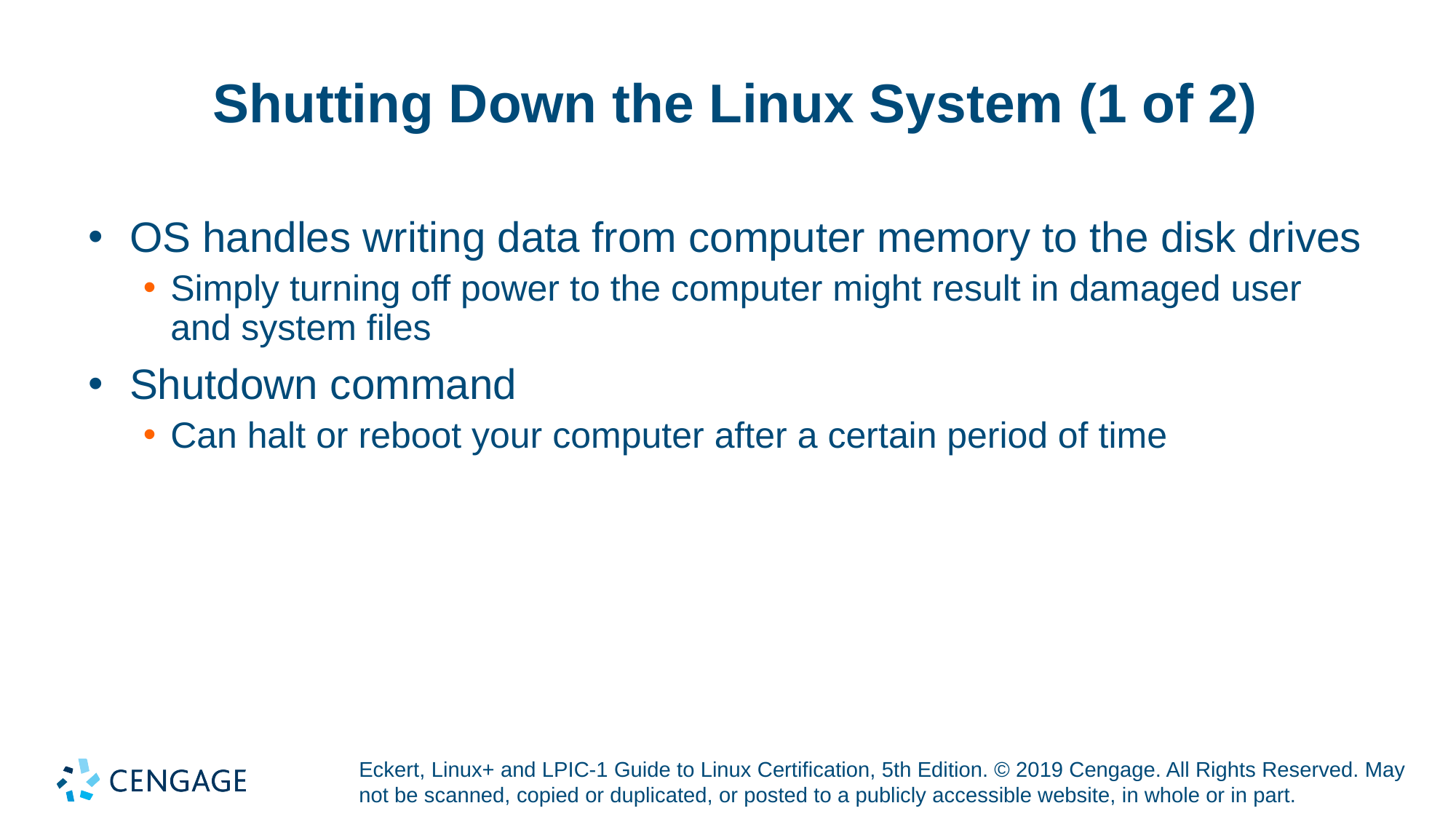

# Shutting Down the Linux System (1 of 2)
OS handles writing data from computer memory to the disk drives
Simply turning off power to the computer might result in damaged user and system files
Shutdown command
Can halt or reboot your computer after a certain period of time